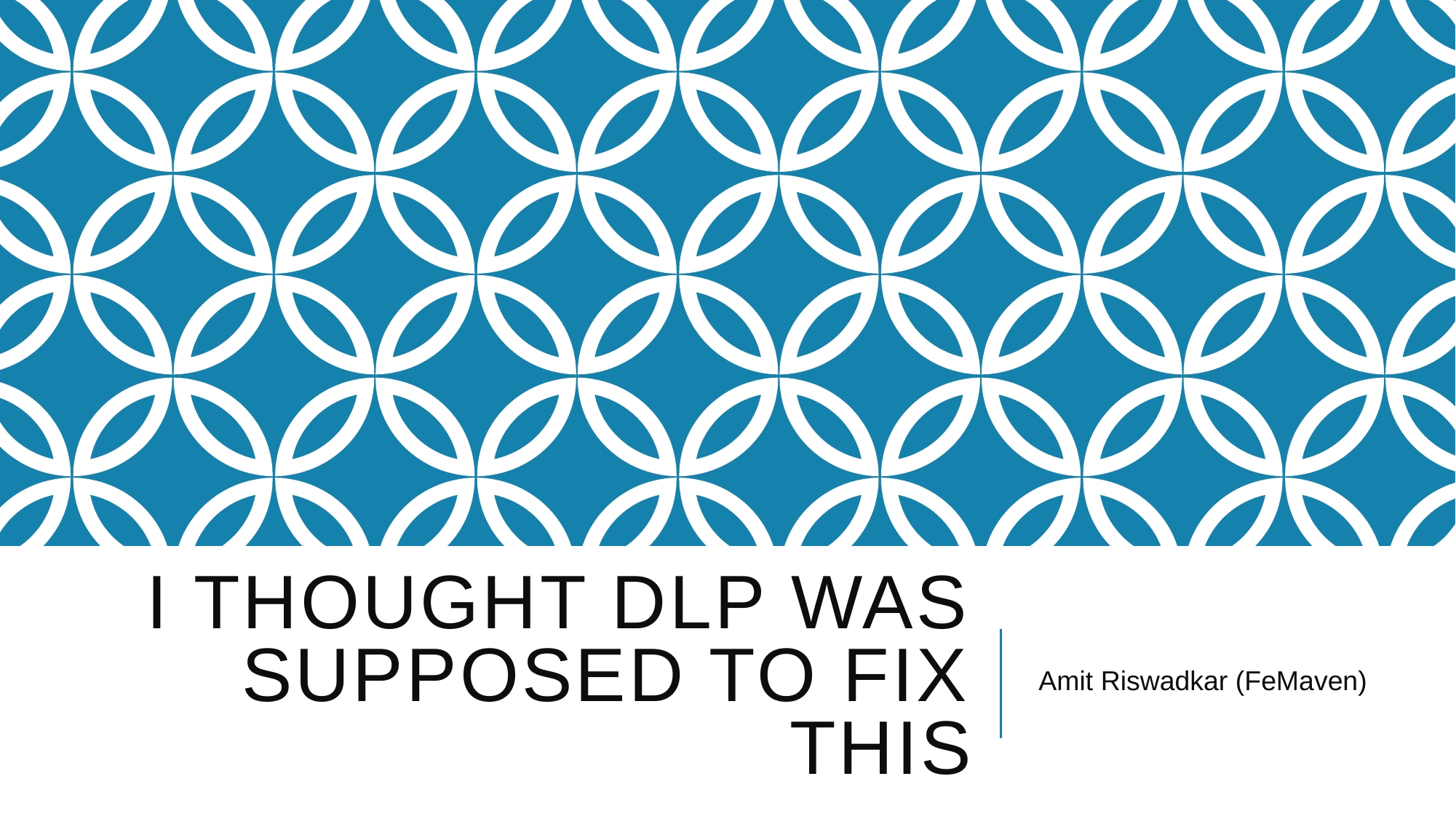

# I thought DLP was supposed to fix this
Amit Riswadkar (FeMaven)